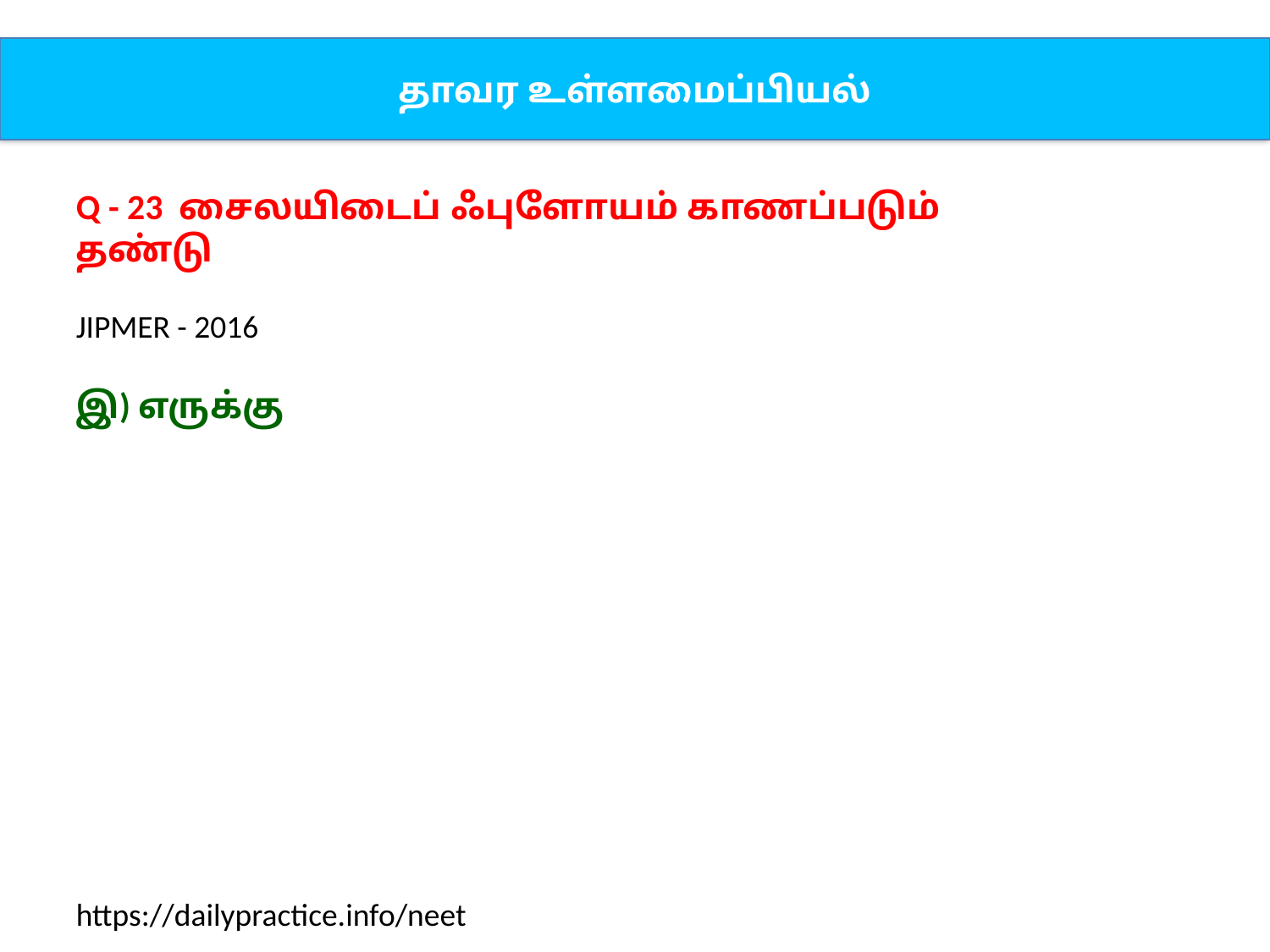

தாவர உள்ளமைப்பியல்

Q - 23  சைலயிடைப் ஃபுளோயம் காணப்படும் தண்டு

JIPMER - 2016

இ) எருக்கு
https://dailypractice.info/neet